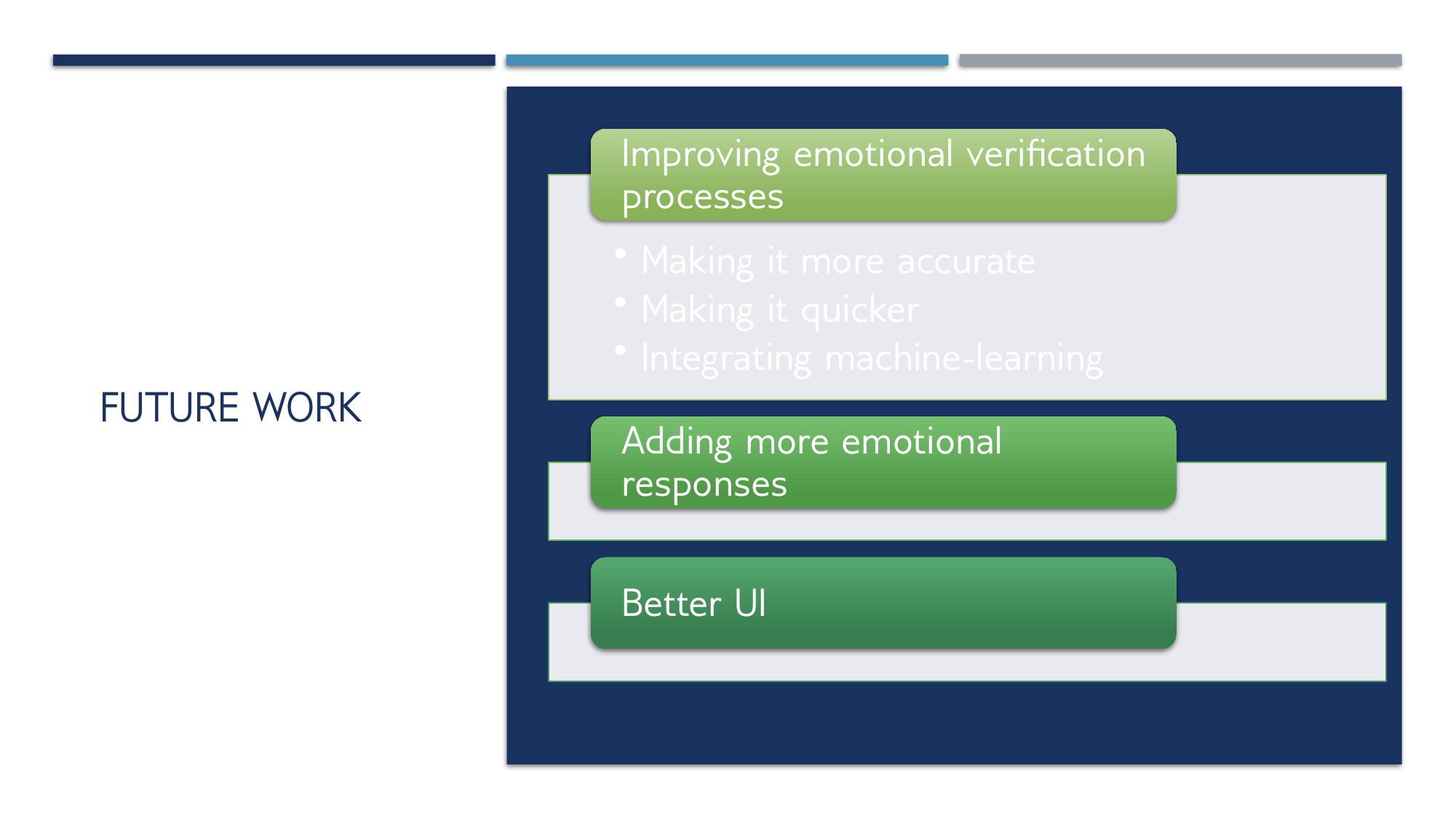

# Future Work
Making it more accurate
Making it quicker
Integrating machine-learning
Improving emotional verification processes
Adding more emotional responses
Better UI